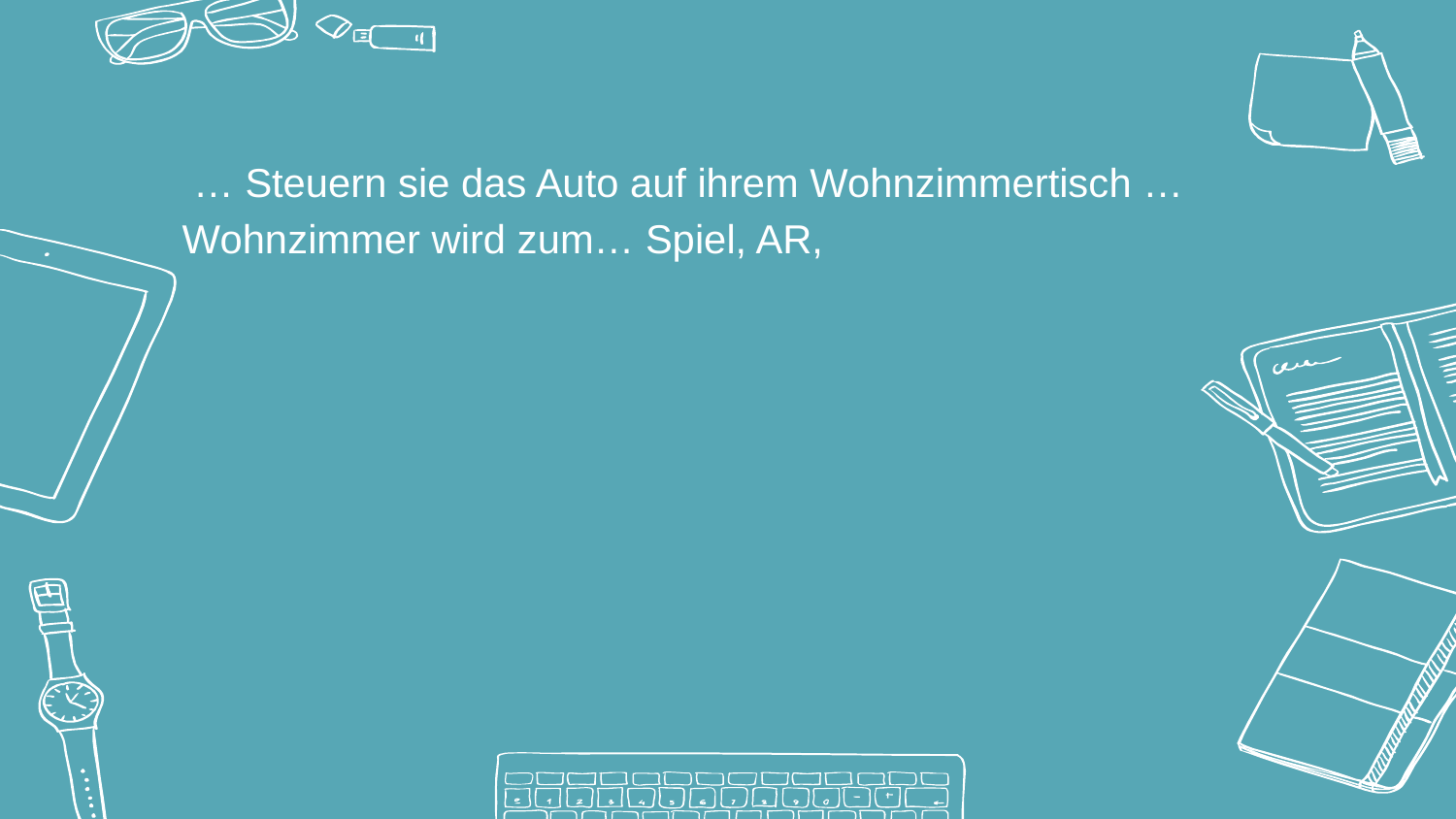

… Steuern sie das Auto auf ihrem Wohnzimmertisch … Wohnzimmer wird zum… Spiel, AR,